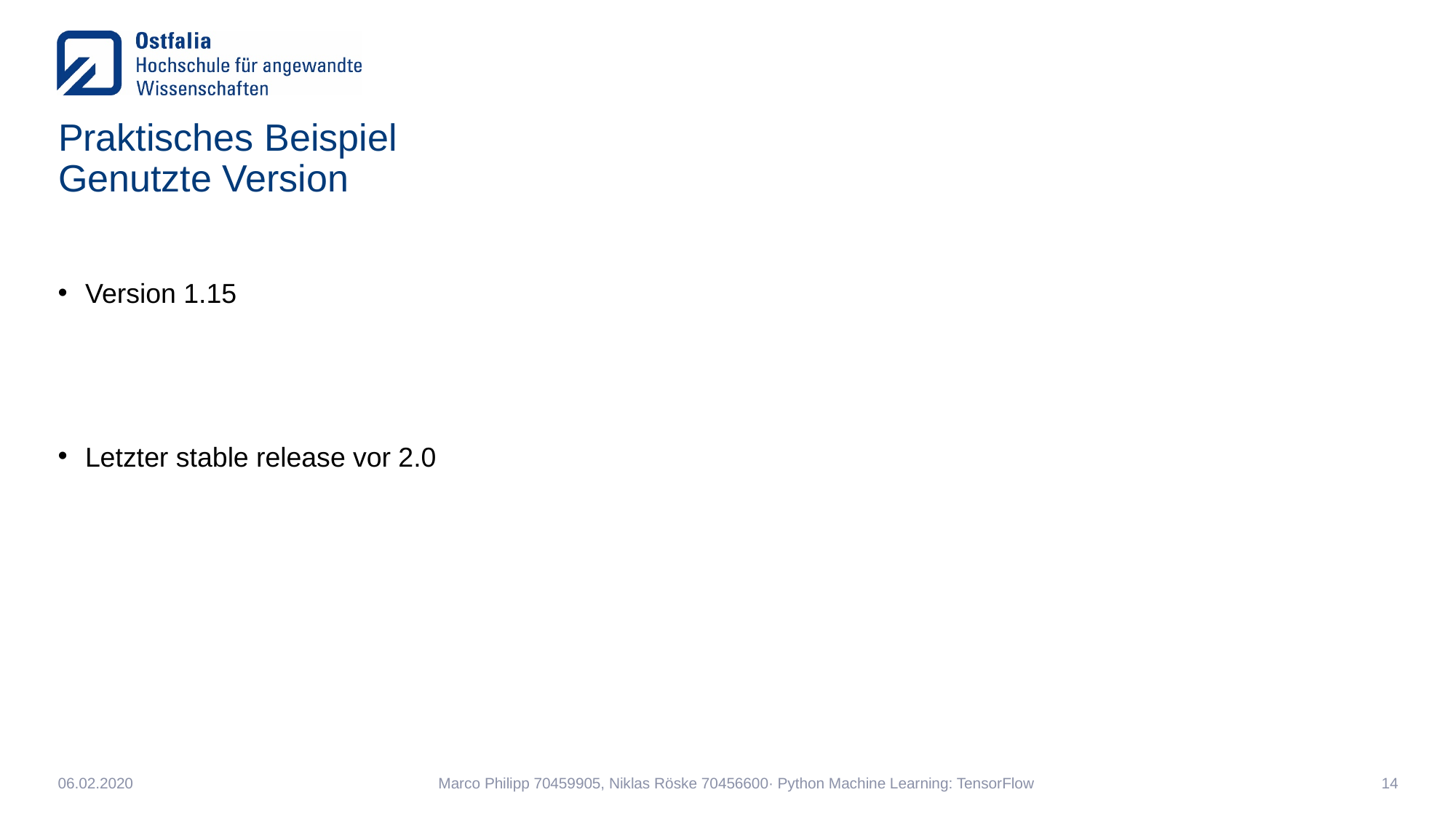

# Praktisches Beispiel Genutzte Version

Version 1.15

Letzter stable release vor 2.0

06.02.2020
Marco Philipp 70459905, Niklas Röske 70456600· Python Machine Learning: TensorFlow
14